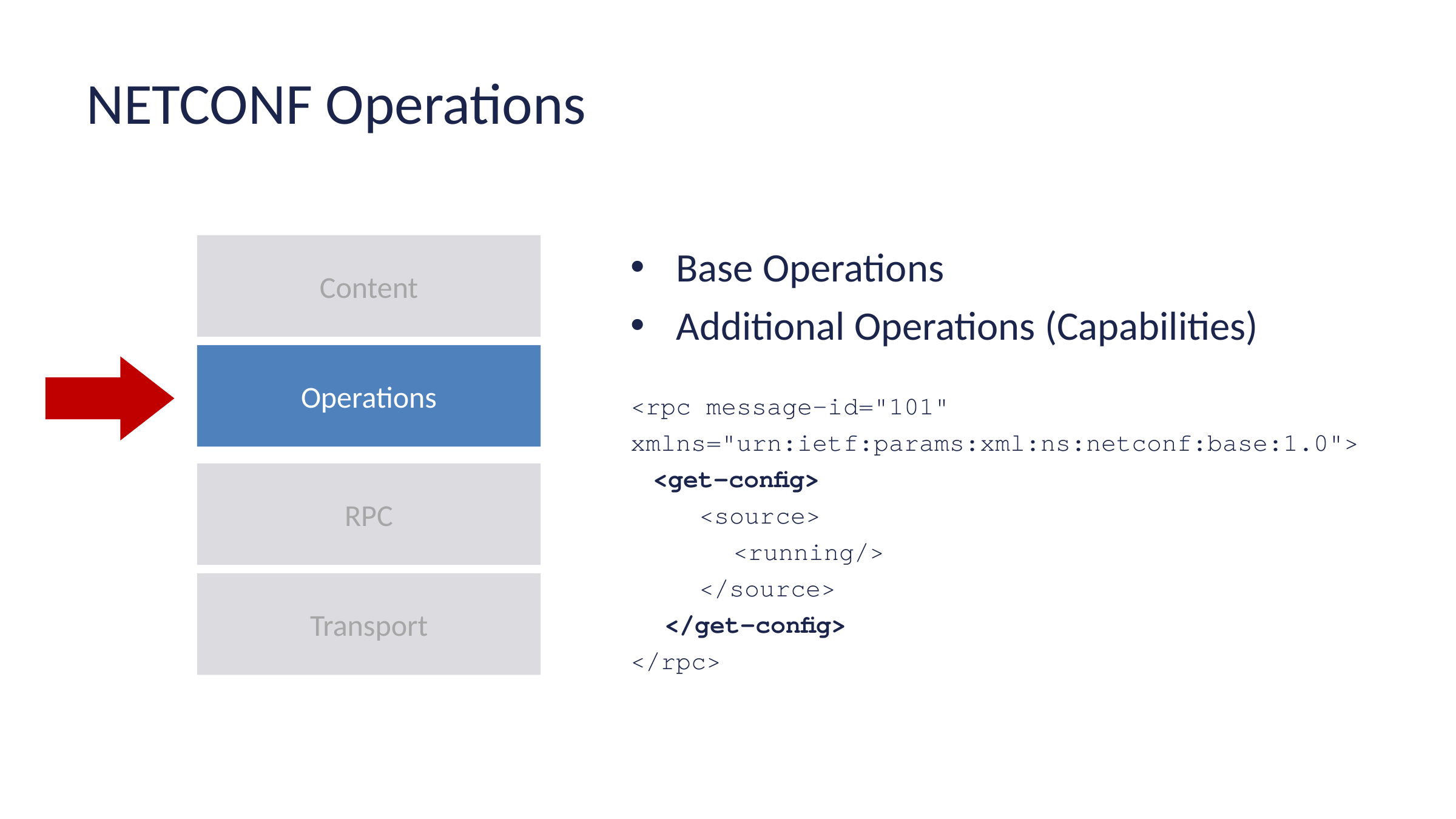

# NETCONF Operations
Base Operations
Additional Operations (Capabilities)
Content
Operations
RPC
Transport

<rpc message-id="101"
xmlns="urn:ietf:params:xml:ns:netconf:base:1.0">
<get-config>
<source>
	<running/>
</source>
</get-config>
</rpc>